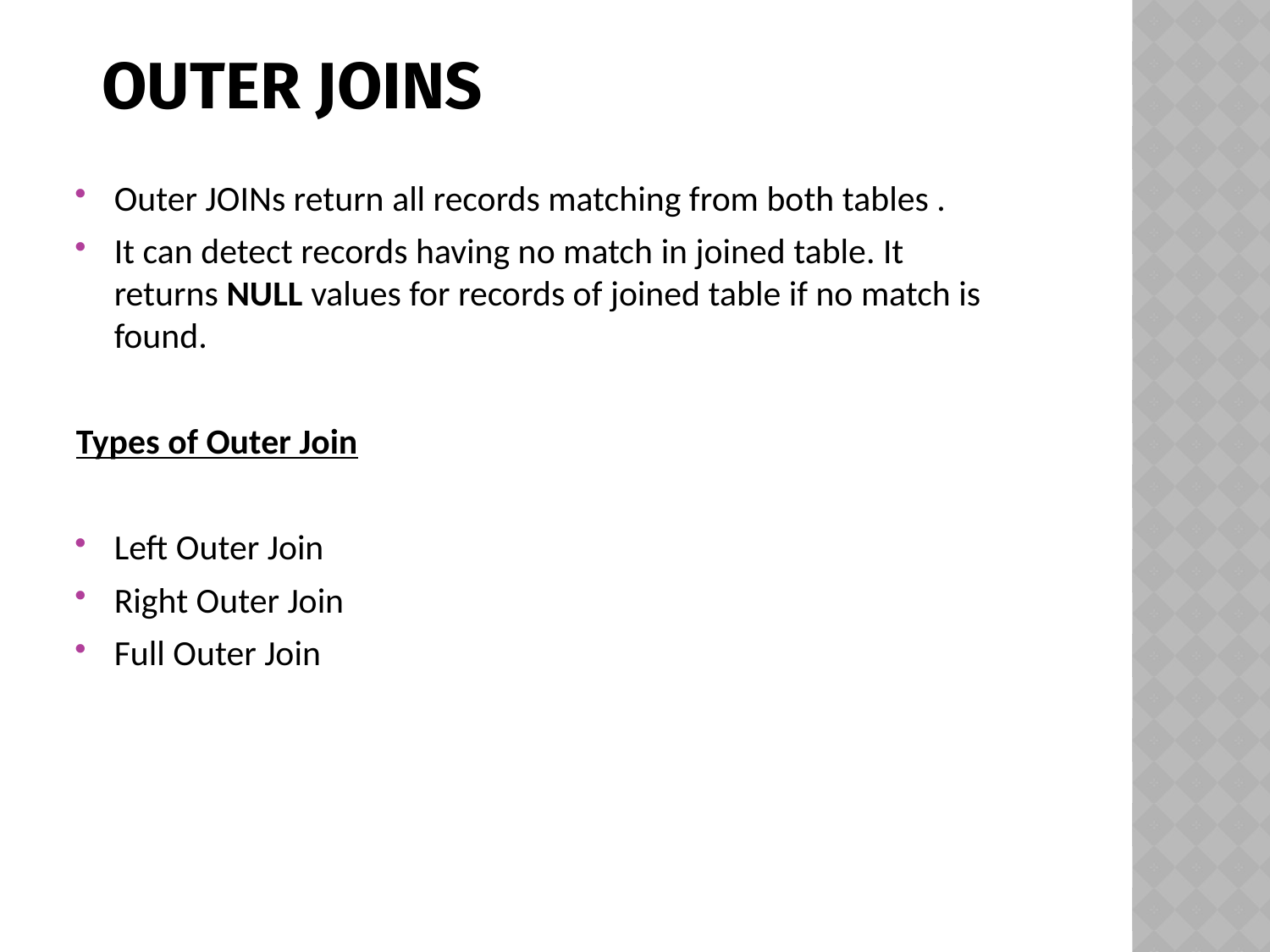

# Outer JOINs
Outer JOINs return all records matching from both tables .
It can detect records having no match in joined table. It returns NULL values for records of joined table if no match is found.

Types of Outer Join

Left Outer Join
Right Outer Join
Full Outer Join